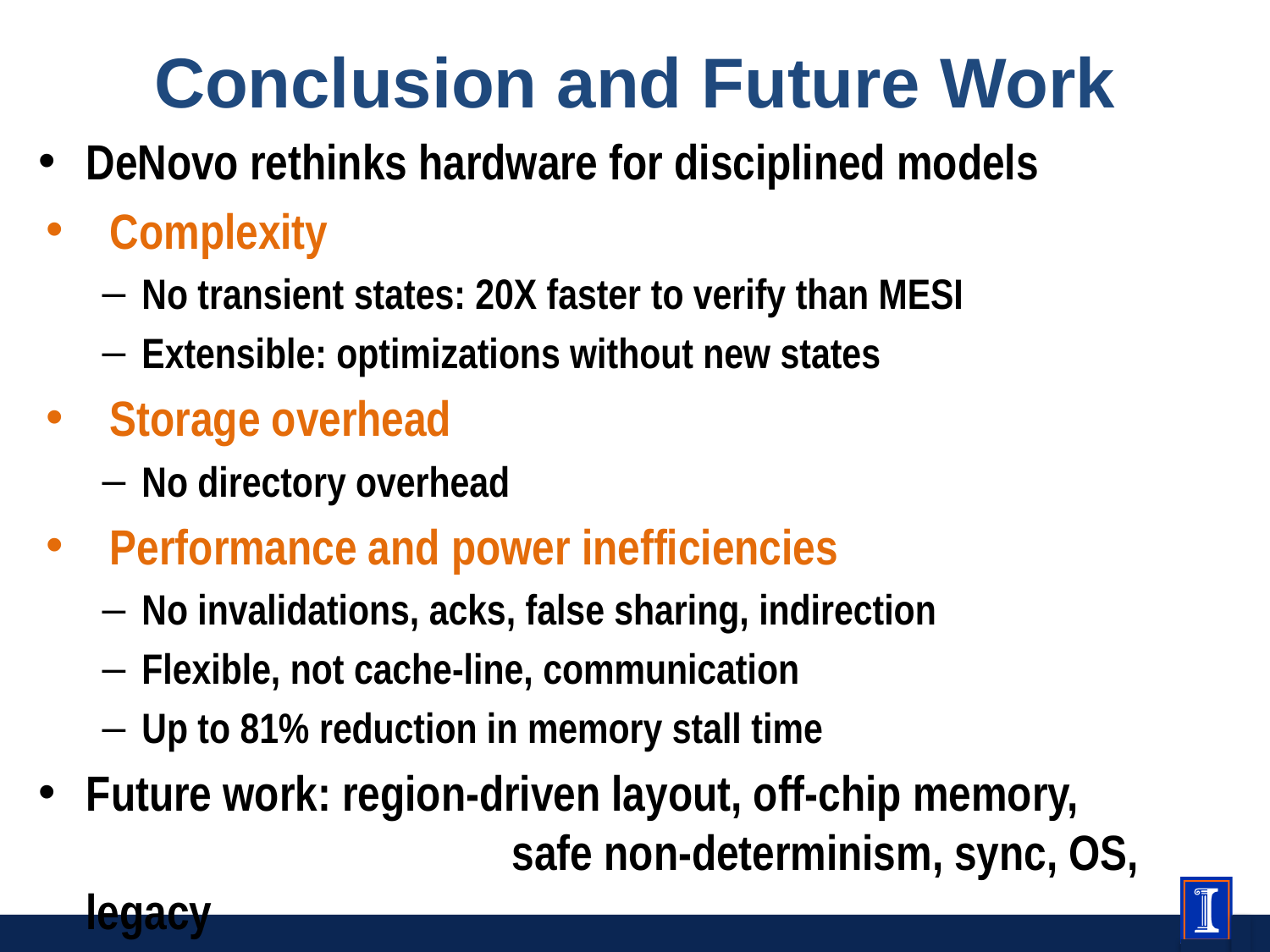

# Conclusion and Future Work
DeNovo rethinks hardware for disciplined models
Complexity
No transient states: 20X faster to verify than MESI
Extensible: optimizations without new states
Storage overhead
No directory overhead
Performance and power inefficiencies
No invalidations, acks, false sharing, indirection
Flexible, not cache-line, communication
Up to 81% reduction in memory stall time
Future work: region-driven layout, off-chip memory,                                  		    safe non-determinism, sync, OS, legacy